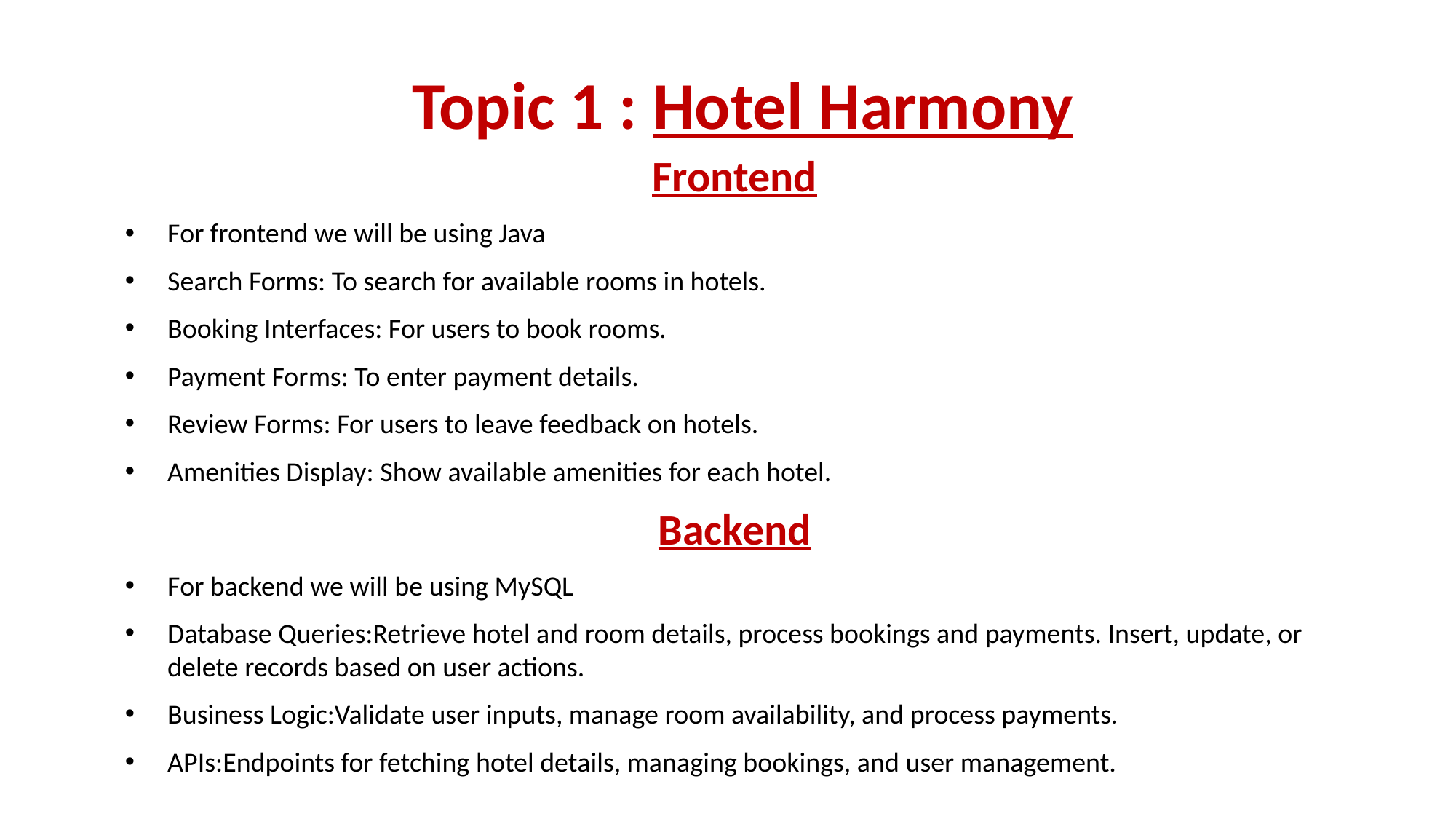

# Topic 1 : Hotel Harmony
Frontend
For frontend we will be using Java
Search Forms: To search for available rooms in hotels.
Booking Interfaces: For users to book rooms.
Payment Forms: To enter payment details.
Review Forms: For users to leave feedback on hotels.
Amenities Display: Show available amenities for each hotel.
Backend
For backend we will be using MySQL
Database Queries:Retrieve hotel and room details, process bookings and payments. Insert, update, or delete records based on user actions.
Business Logic:Validate user inputs, manage room availability, and process payments.
APIs:Endpoints for fetching hotel details, managing bookings, and user management.